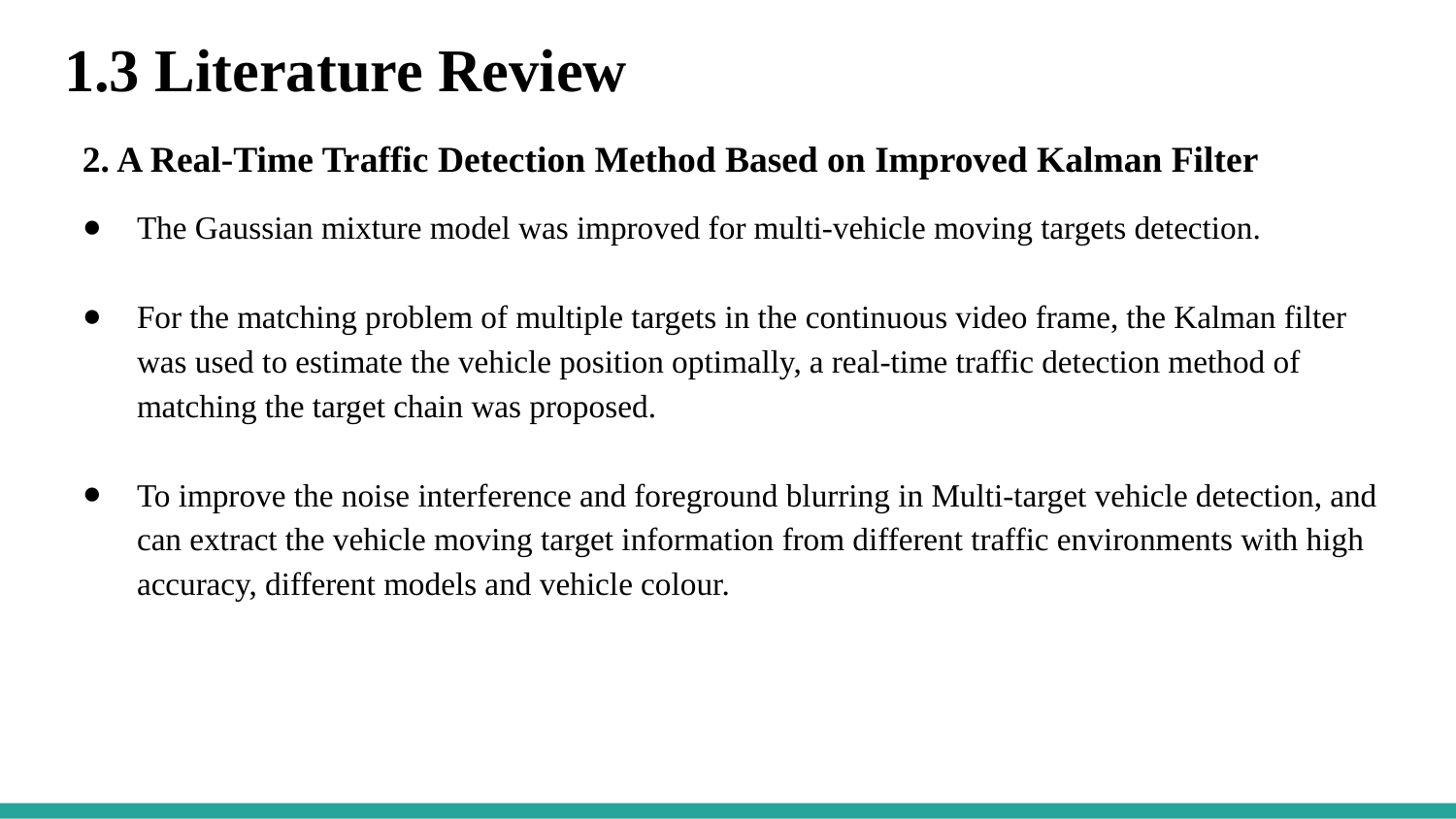

# 1.3 Literature Review
2. A Real-Time Traffic Detection Method Based on Improved Kalman Filter

The Gaussian mixture model was improved for multi-vehicle moving targets detection.

For the matching problem of multiple targets in the continuous video frame, the Kalman filter was used to estimate the vehicle position optimally, a real-time traffic detection method of matching the target chain was proposed.

To improve the noise interference and foreground blurring in Multi-target vehicle detection, and can extract the vehicle moving target information from different traffic environments with high accuracy, different models and vehicle colour.